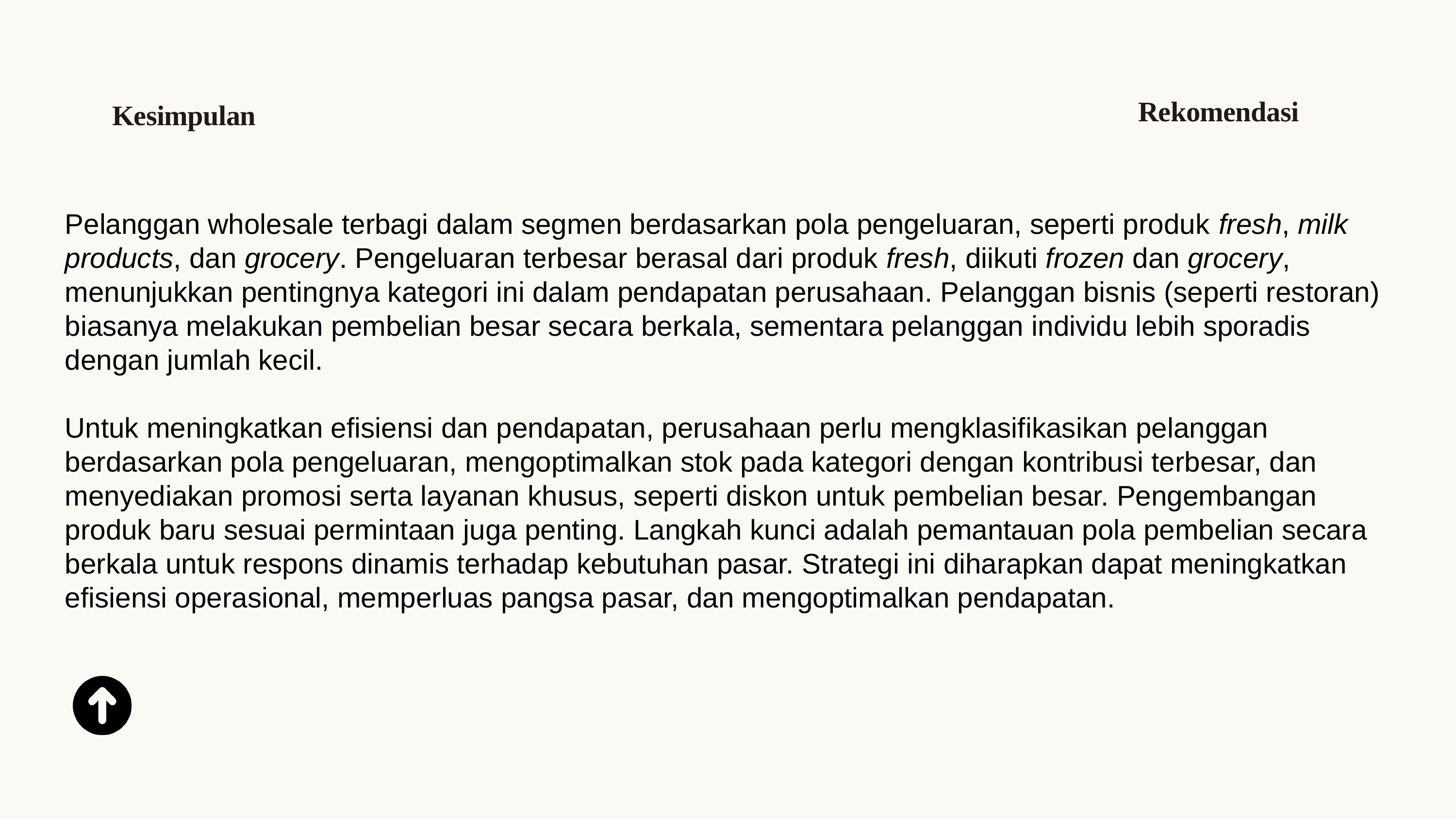

Rekomendasi
Kesimpulan
Pelanggan wholesale terbagi dalam segmen berdasarkan pola pengeluaran, seperti produk fresh, milk products, dan grocery. Pengeluaran terbesar berasal dari produk fresh, diikuti frozen dan grocery, menunjukkan pentingnya kategori ini dalam pendapatan perusahaan. Pelanggan bisnis (seperti restoran) biasanya melakukan pembelian besar secara berkala, sementara pelanggan individu lebih sporadis dengan jumlah kecil.

Untuk meningkatkan efisiensi dan pendapatan, perusahaan perlu mengklasifikasikan pelanggan berdasarkan pola pengeluaran, mengoptimalkan stok pada kategori dengan kontribusi terbesar, dan menyediakan promosi serta layanan khusus, seperti diskon untuk pembelian besar. Pengembangan produk baru sesuai permintaan juga penting. Langkah kunci adalah pemantauan pola pembelian secara berkala untuk respons dinamis terhadap kebutuhan pasar. Strategi ini diharapkan dapat meningkatkan efisiensi operasional, memperluas pangsa pasar, dan mengoptimalkan pendapatan.